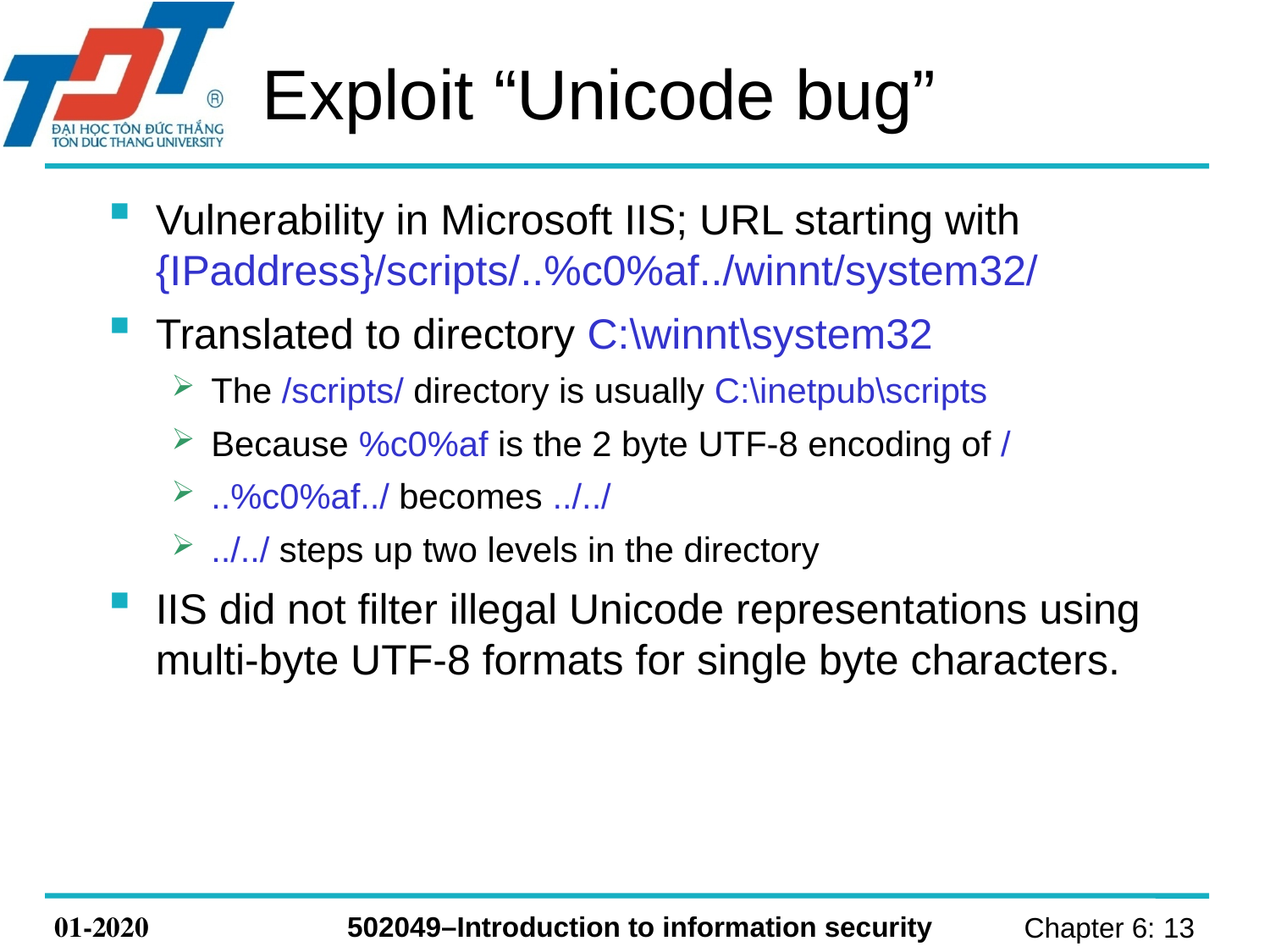

# Exploit “Unicode bug”
Vulnerability in Microsoft IIS; URL starting with {IPaddress}/scripts/..%c0%af../winnt/system32/
Translated to directory C:\winnt\system32
The /scripts/ directory is usually C:\inetpub\scripts
Because %c0%af is the 2 byte UTF-8 encoding of /
..%c0%af../ becomes ../../
../../ steps up two levels in the directory
IIS did not filter illegal Unicode representations using multi-byte UTF-8 formats for single byte characters.